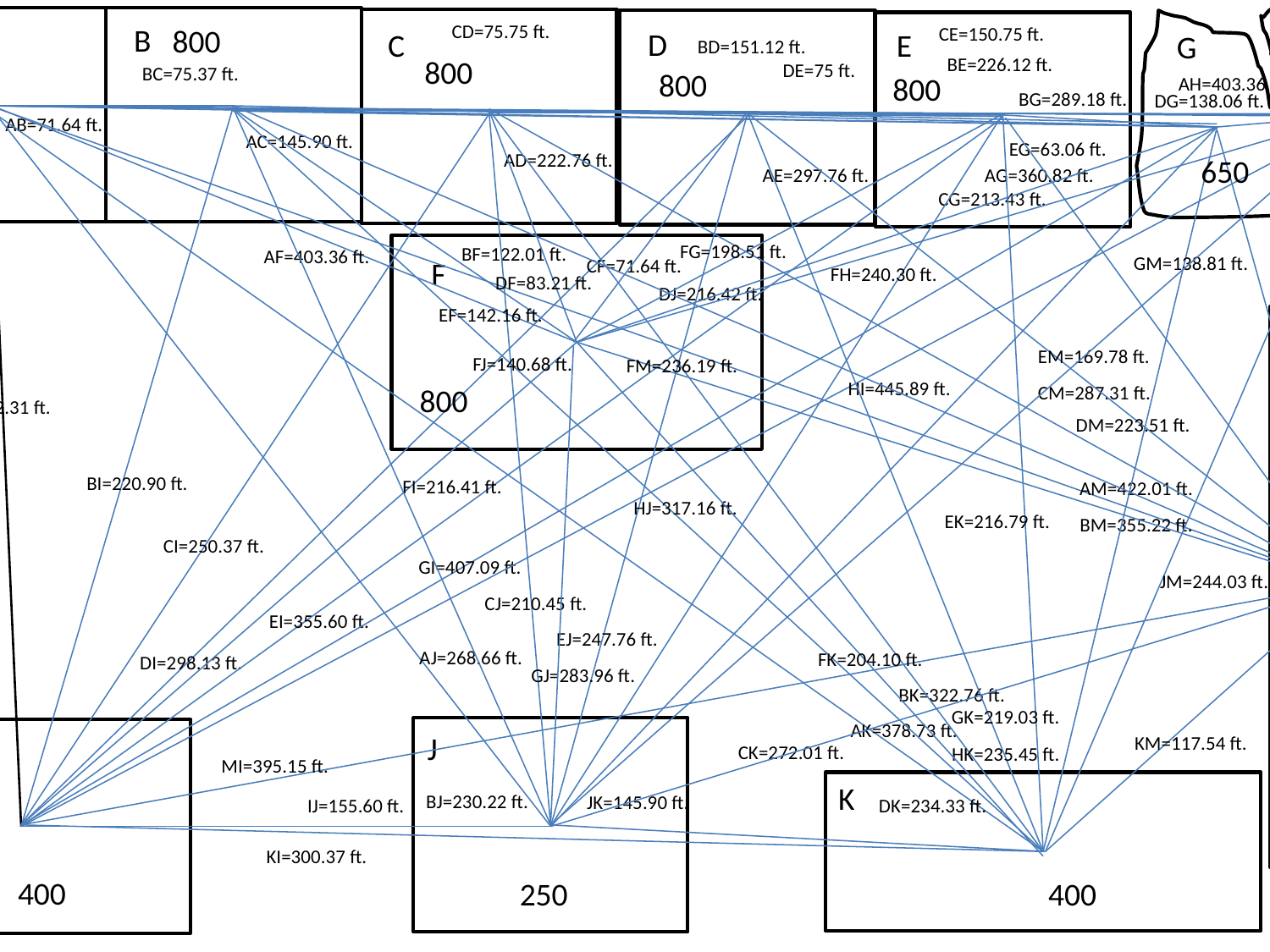

CD=75.75 ft.

B
800
CE=150.75 ft.
H
A
D
C
E
800
G
BD=151.12 ft.
800
BE=226.12 ft.
600
DE=75 ft.
BC=75.37 ft.
800
800
AH=403.36 ft.
BH=331.34 ft.
BG=289.18 ft.
DG=138.06 ft.
CH=256.34 ft.
AB=71.64 ft.
AC=145.90 ft.
DH=180.60 ft.
EG=63.06 ft.
AD=222.76 ft.
650
EH=105.59 ft.
AE=297.76 ft.
AG=360.82 ft.
GH=42.54 ft.
CG=213.43 ft.
FG=198.51 ft.

BF=122.01 ft.
AF=403.36 ft.
GM=138.81 ft.
F
CF=71.64 ft.
FH=240.30 ft.
DF=83.21 ft.
DJ=216.42 ft.
EF=142.16 ft.

M
EM=169.78 ft.
FJ=140.68 ft.
FM=236.19 ft.
HI=445.89 ft.
800
CM=287.31 ft.
AI=212.31 ft.
DM=223.51 ft.
BI=220.90 ft.
FI=216.41 ft.
AM=422.01 ft.
HJ=317.16 ft.
EK=216.79 ft.
BM=355.22 ft.
CI=250.37 ft.
GI=407.09 ft.
JM=244.03 ft.
CJ=210.45 ft.
HM=138.05 ft.
EI=355.60 ft.
EJ=247.76 ft.
AJ=268.66 ft.
FK=204.10 ft.
DI=298.13 ft.
GJ=283.96 ft.
BK=322.76 ft.
GK=219.03 ft.
AK=378.73 ft.

I
J
KM=117.54 ft.
CK=272.01 ft.
HK=235.45 ft.
MI=395.15 ft.
550

K
BJ=230.22 ft.
JK=145.90 ft.
IJ=155.60 ft.
DK=234.33 ft.
KI=300.37 ft.
400
250
400